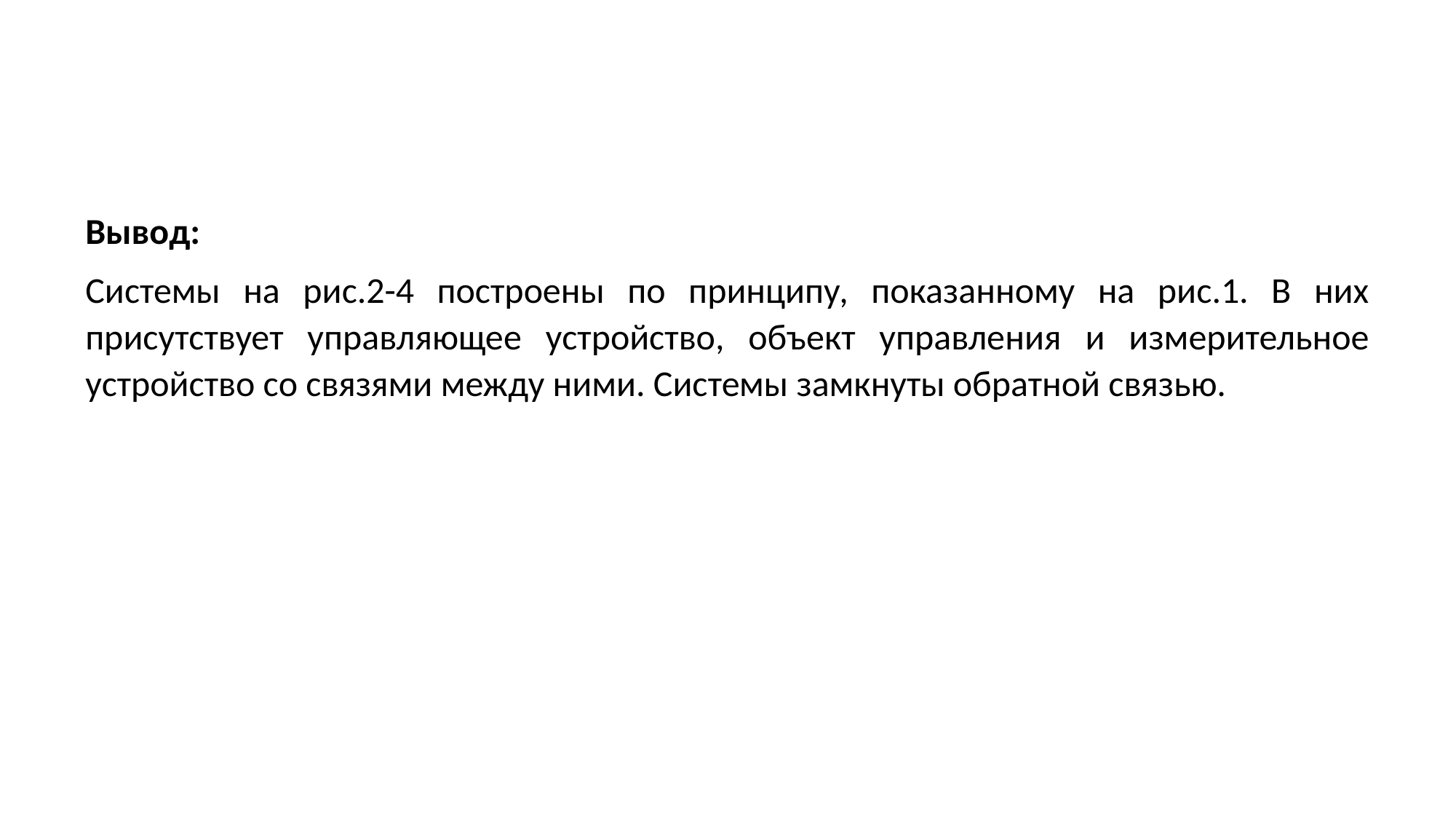

Вывод:
Системы на рис.2-4 построены по принципу, показанному на рис.1. В них присутствует управляющее устройство, объект управления и измерительное устройство со связями между ними. Системы замкнуты обратной связью.